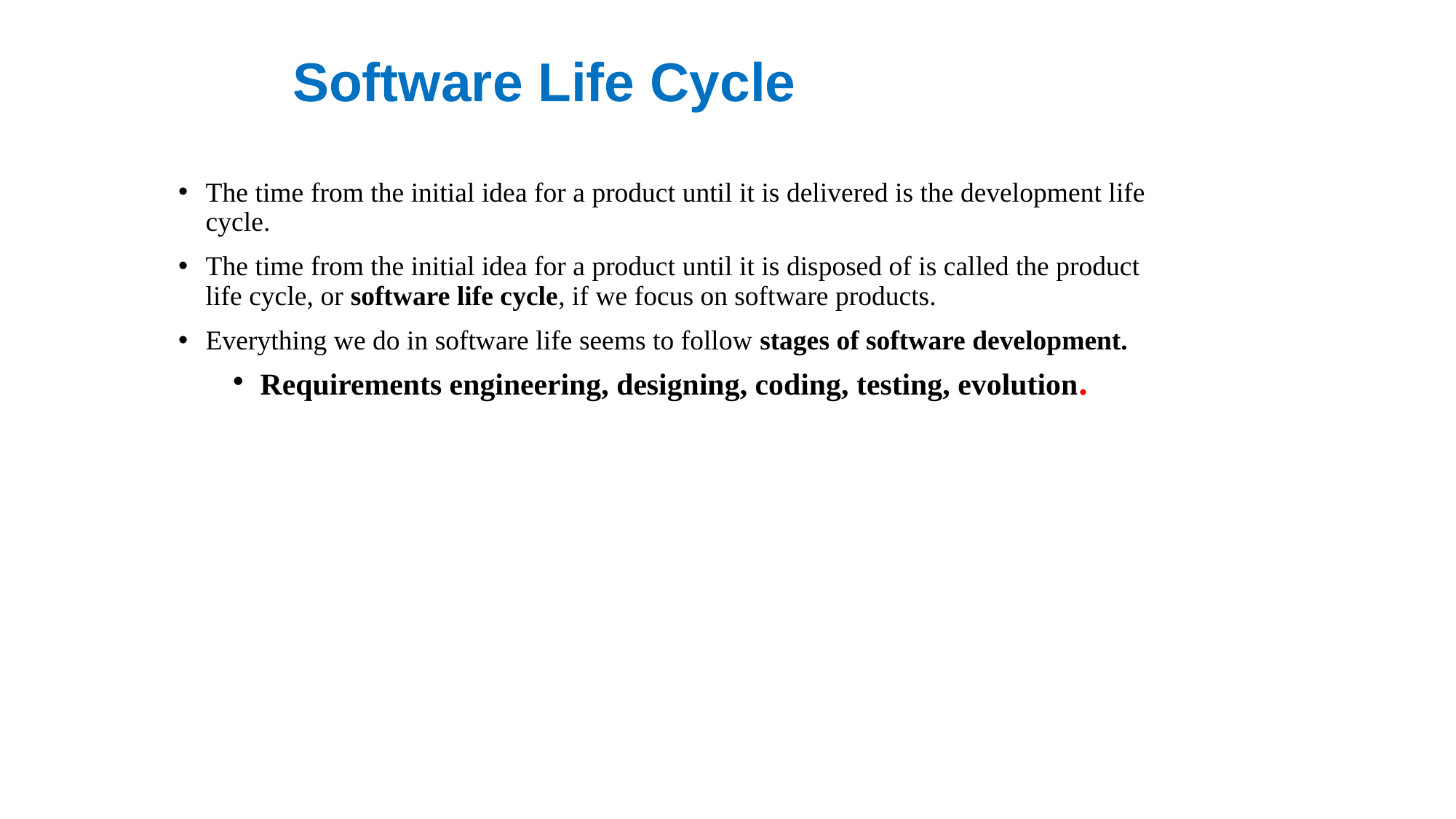

Software Life Cycle
The time from the initial idea for a product until it is delivered is the development life cycle.
The time from the initial idea for a product until it is disposed of is called the product life cycle, or software life cycle, if we focus on software products.
Everything we do in software life seems to follow stages of software development.
Requirements engineering, designing, coding, testing, evolution.